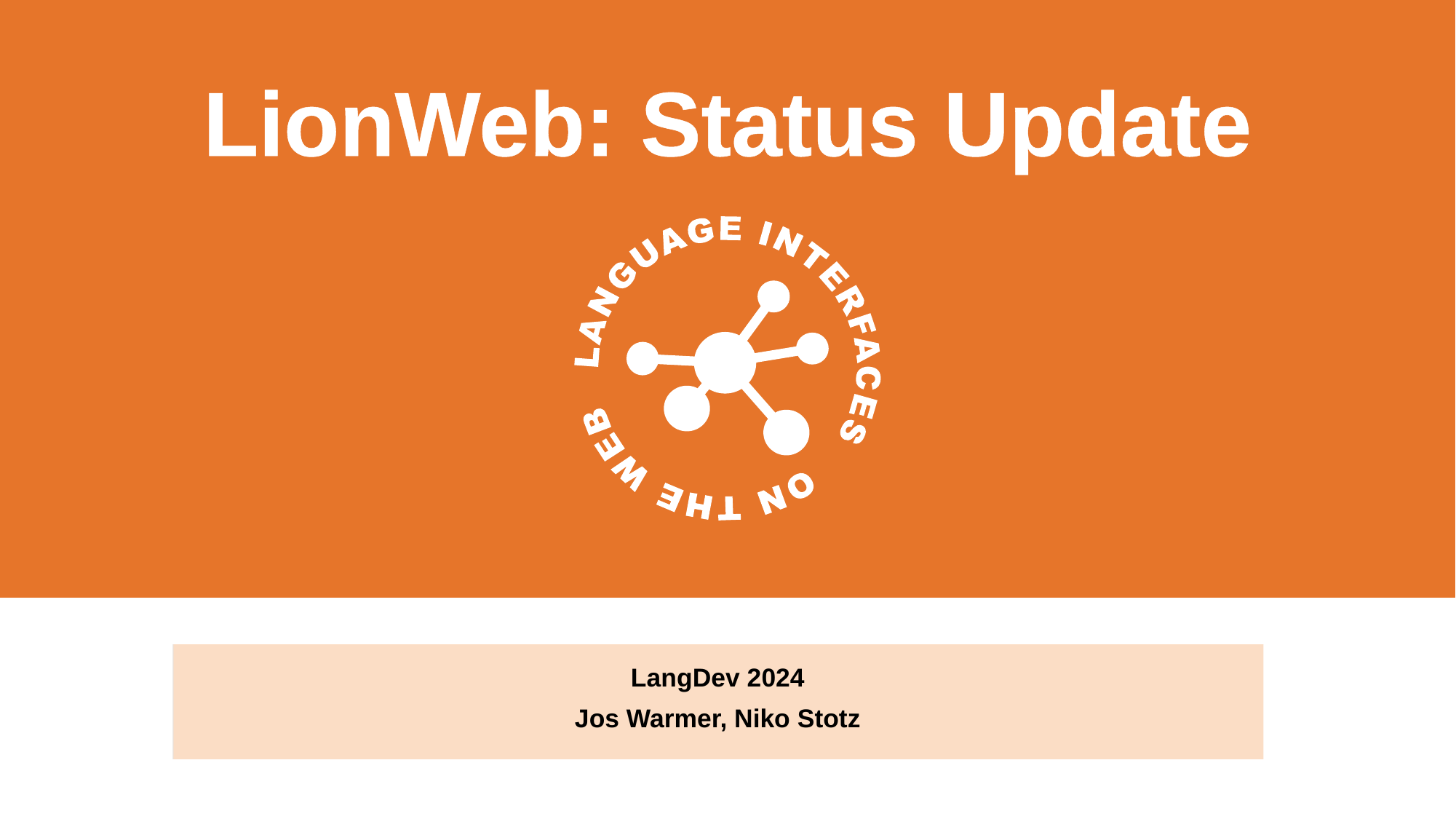

# LionWeb: Status Update

LangDev 2024
Jos Warmer, Niko Stotz